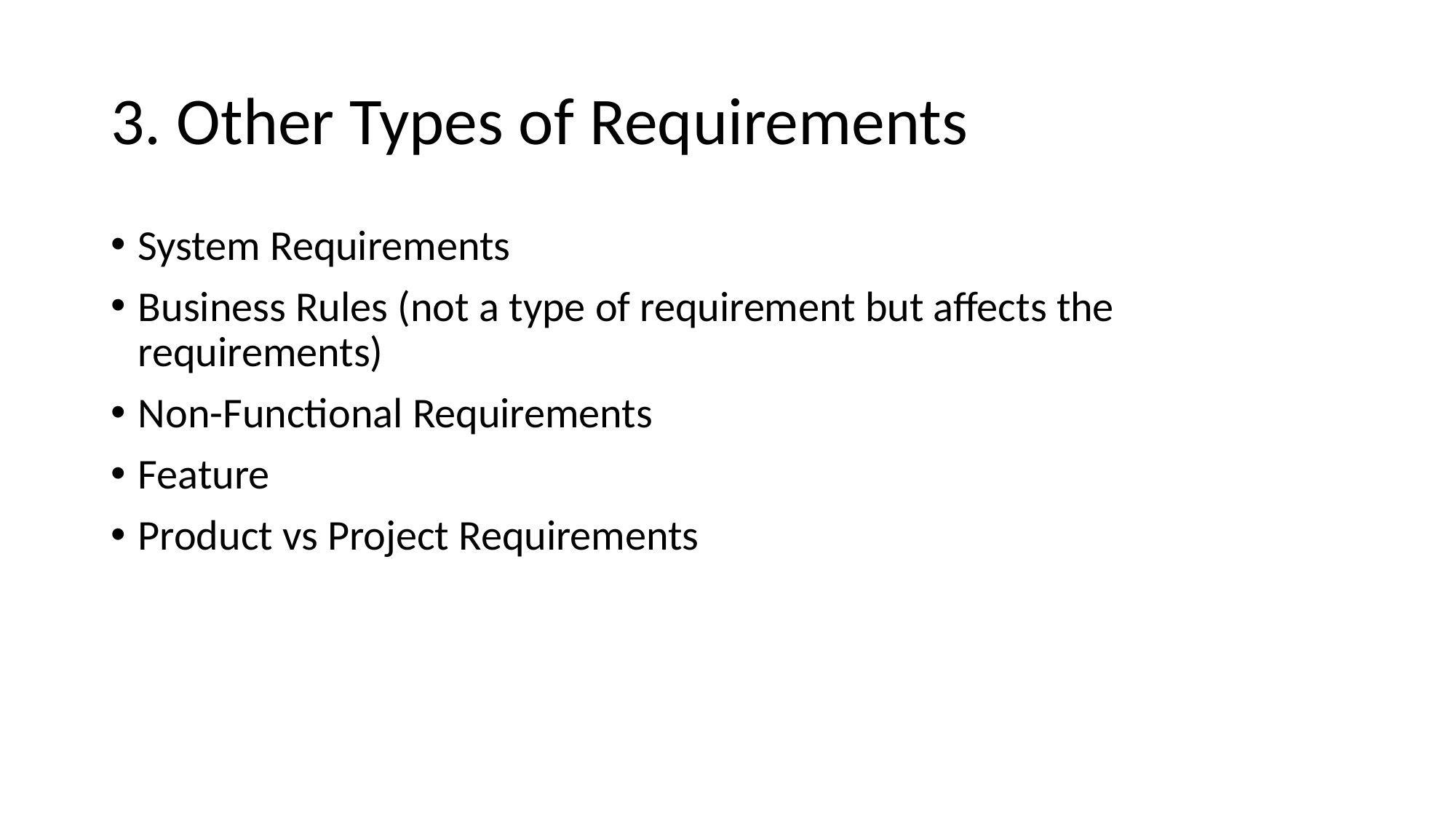

# 3. Other Types of Requirements
System Requirements
Business Rules (not a type of requirement but affects the requirements)
Non-Functional Requirements
Feature
Product vs Project Requirements